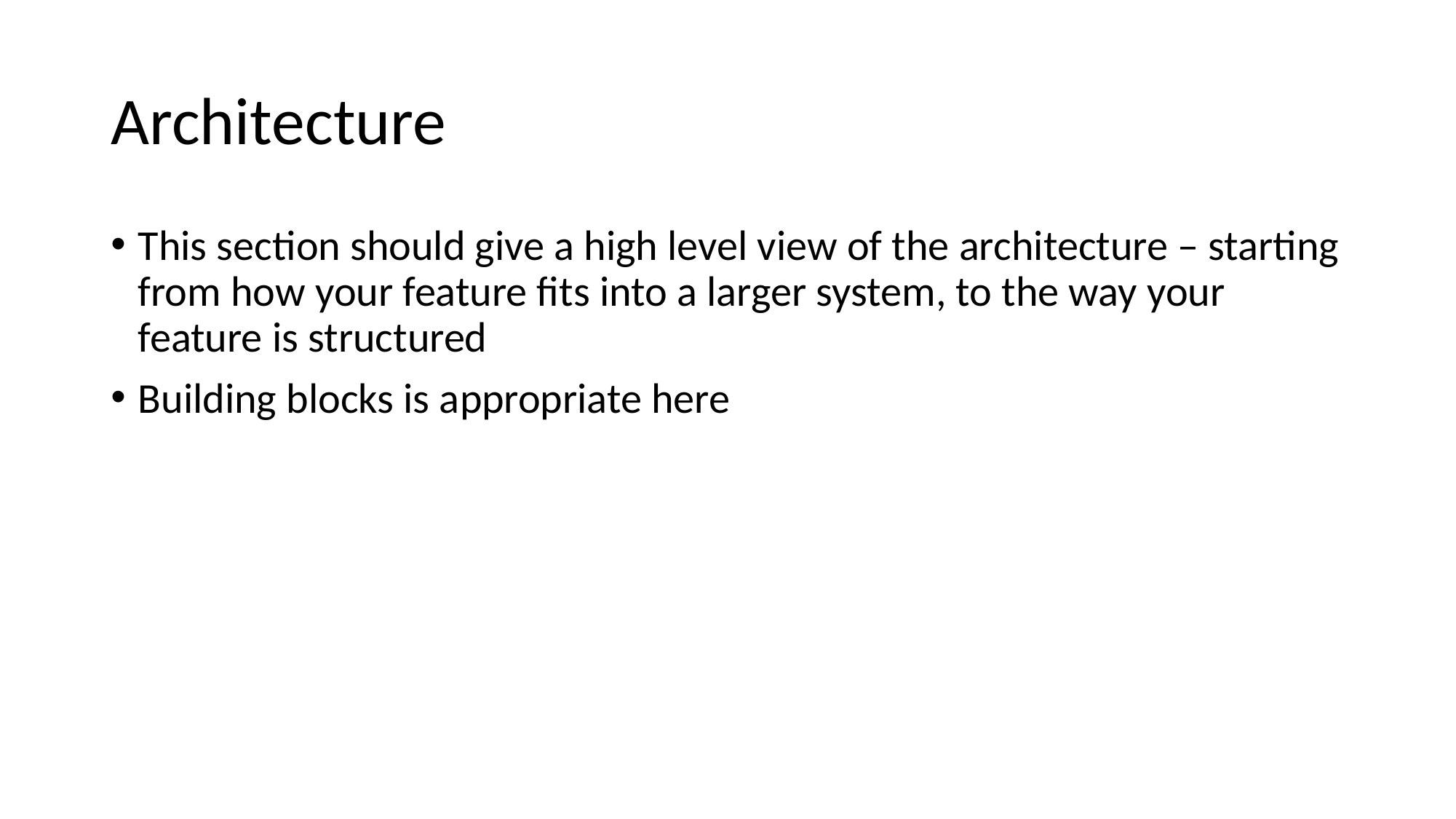

# Architecture
This section should give a high level view of the architecture – starting from how your feature fits into a larger system, to the way your feature is structured
Building blocks is appropriate here